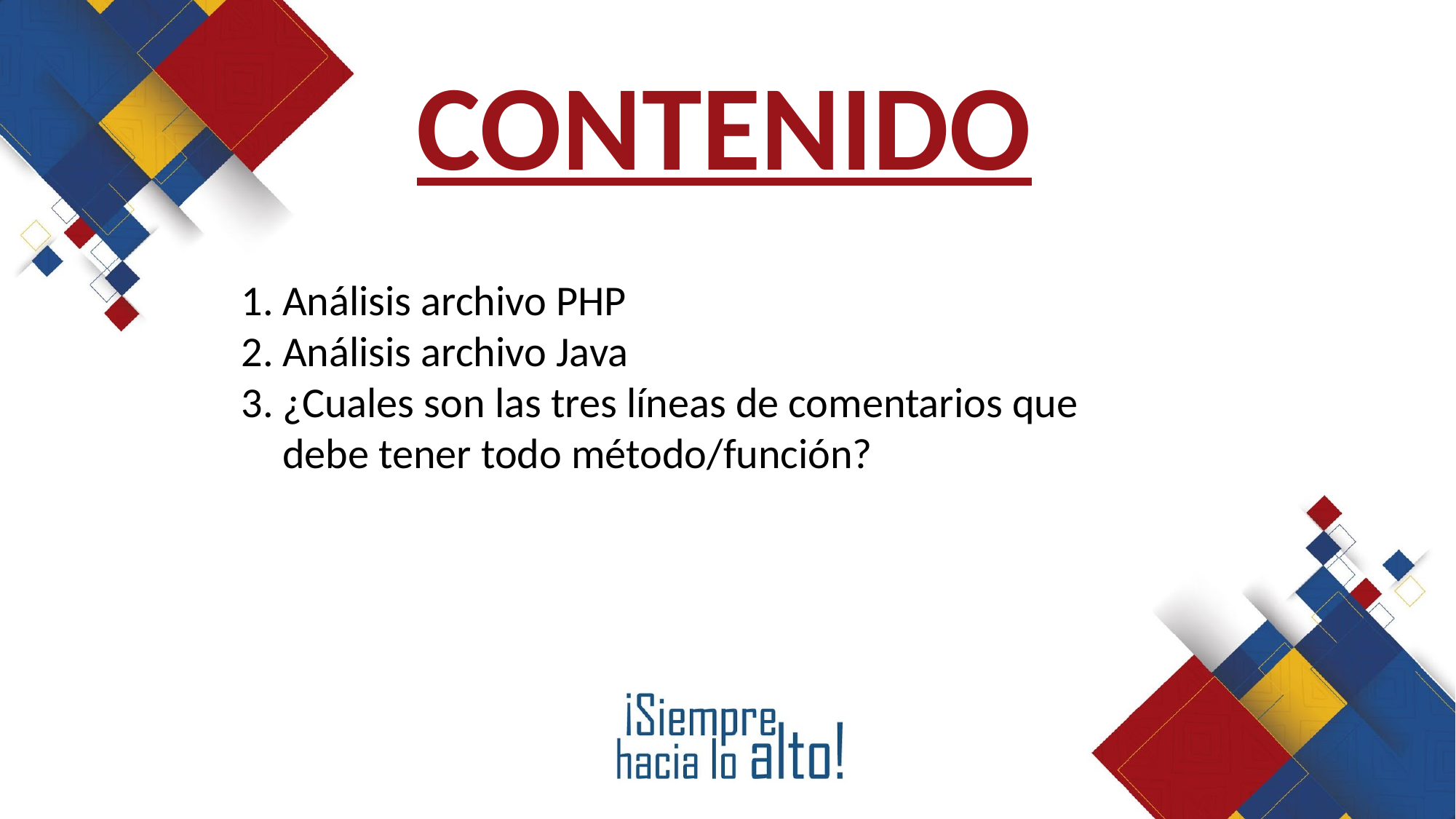

CONTENIDO
Análisis archivo PHP
Análisis archivo Java
¿Cuales son las tres líneas de comentarios que debe tener todo método/función?